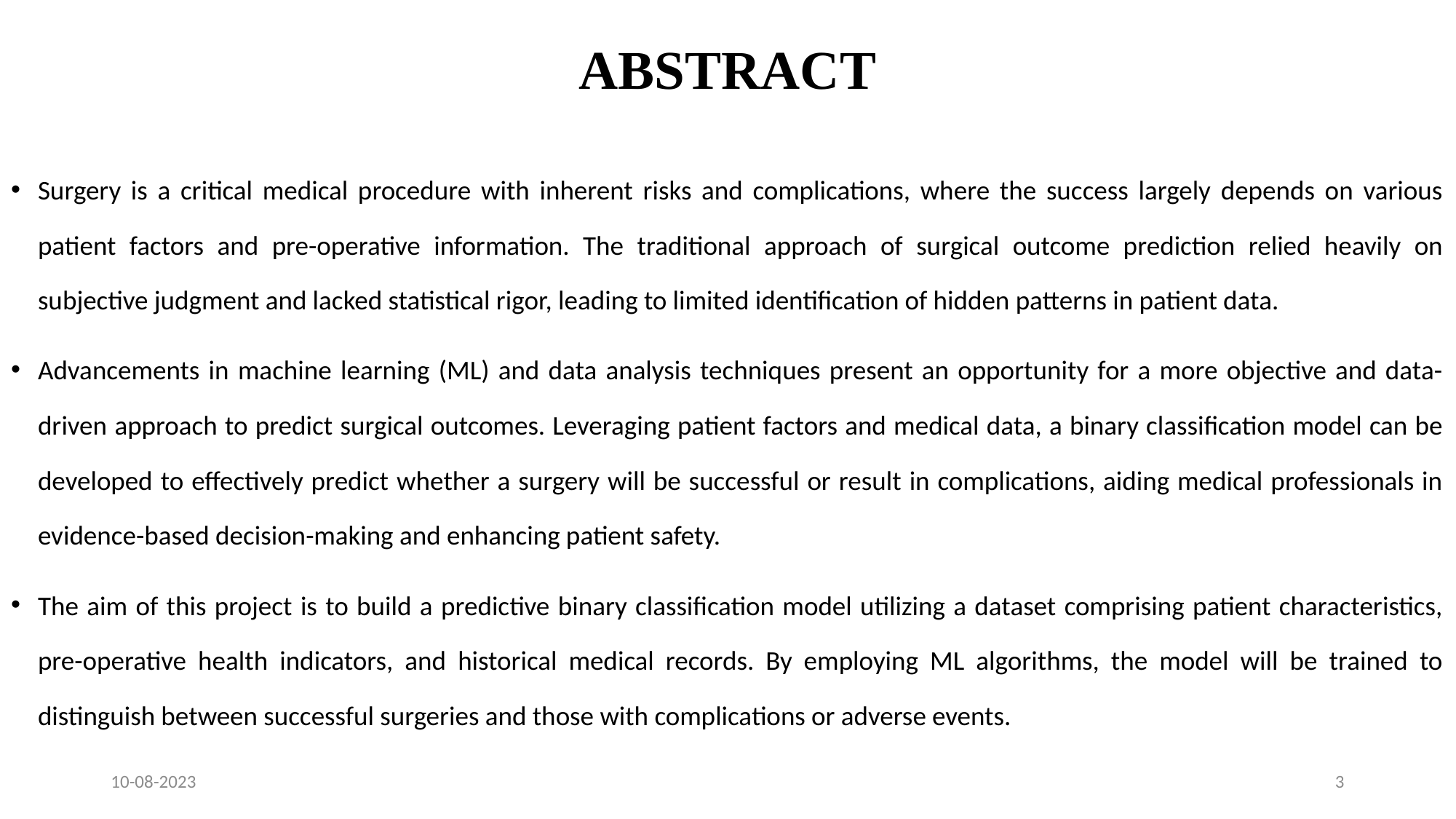

# ABSTRACT
Surgery is a critical medical procedure with inherent risks and complications, where the success largely depends on various patient factors and pre-operative information. The traditional approach of surgical outcome prediction relied heavily on subjective judgment and lacked statistical rigor, leading to limited identification of hidden patterns in patient data.
Advancements in machine learning (ML) and data analysis techniques present an opportunity for a more objective and data-driven approach to predict surgical outcomes. Leveraging patient factors and medical data, a binary classification model can be developed to effectively predict whether a surgery will be successful or result in complications, aiding medical professionals in evidence-based decision-making and enhancing patient safety.
The aim of this project is to build a predictive binary classification model utilizing a dataset comprising patient characteristics, pre-operative health indicators, and historical medical records. By employing ML algorithms, the model will be trained to distinguish between successful surgeries and those with complications or adverse events.

10-08-2023
3